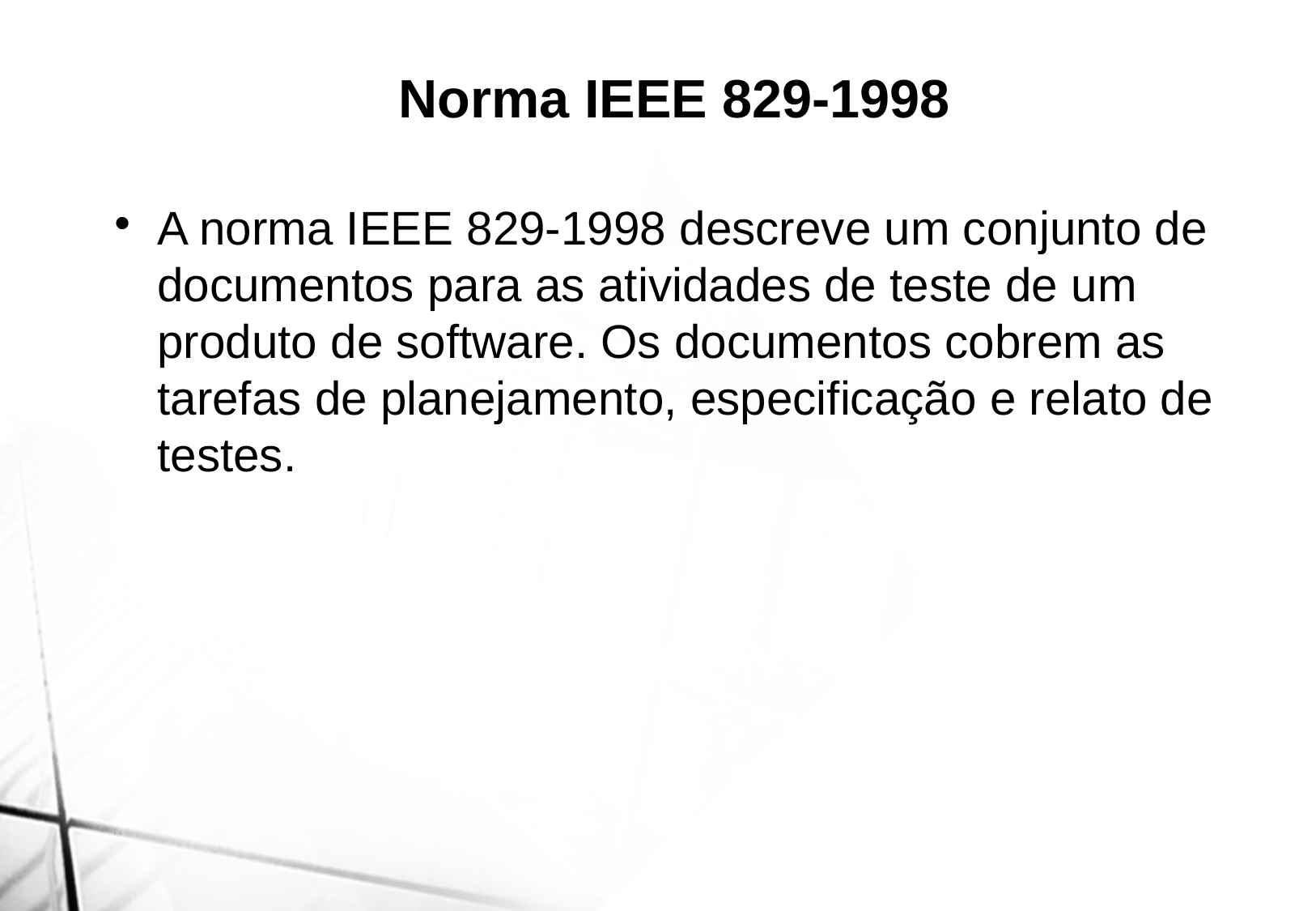

Norma IEEE 829-1998
A norma IEEE 829-1998 descreve um conjunto de documentos para as atividades de teste de um produto de software. Os documentos cobrem as tarefas de planejamento, especificação e relato de testes.